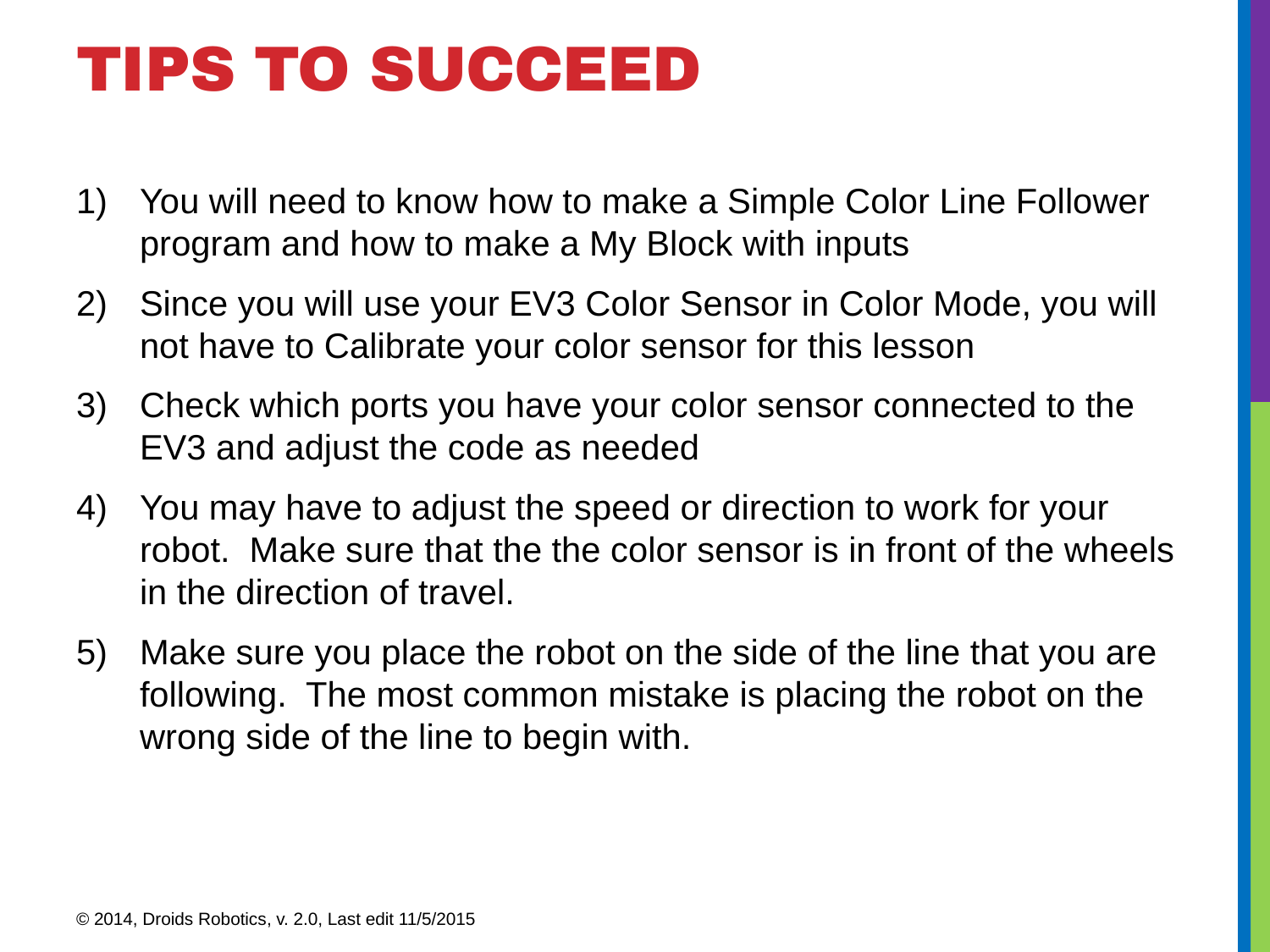

# TIPS TO SUCCEED
You will need to know how to make a Simple Color Line Follower program and how to make a My Block with inputs
Since you will use your EV3 Color Sensor in Color Mode, you will not have to Calibrate your color sensor for this lesson
Check which ports you have your color sensor connected to the EV3 and adjust the code as needed
You may have to adjust the speed or direction to work for your robot.  Make sure that the the color sensor is in front of the wheels in the direction of travel.
Make sure you place the robot on the side of the line that you are following.  The most common mistake is placing the robot on the wrong side of the line to begin with.
© 2014, Droids Robotics, v. 2.0, Last edit 11/5/2015